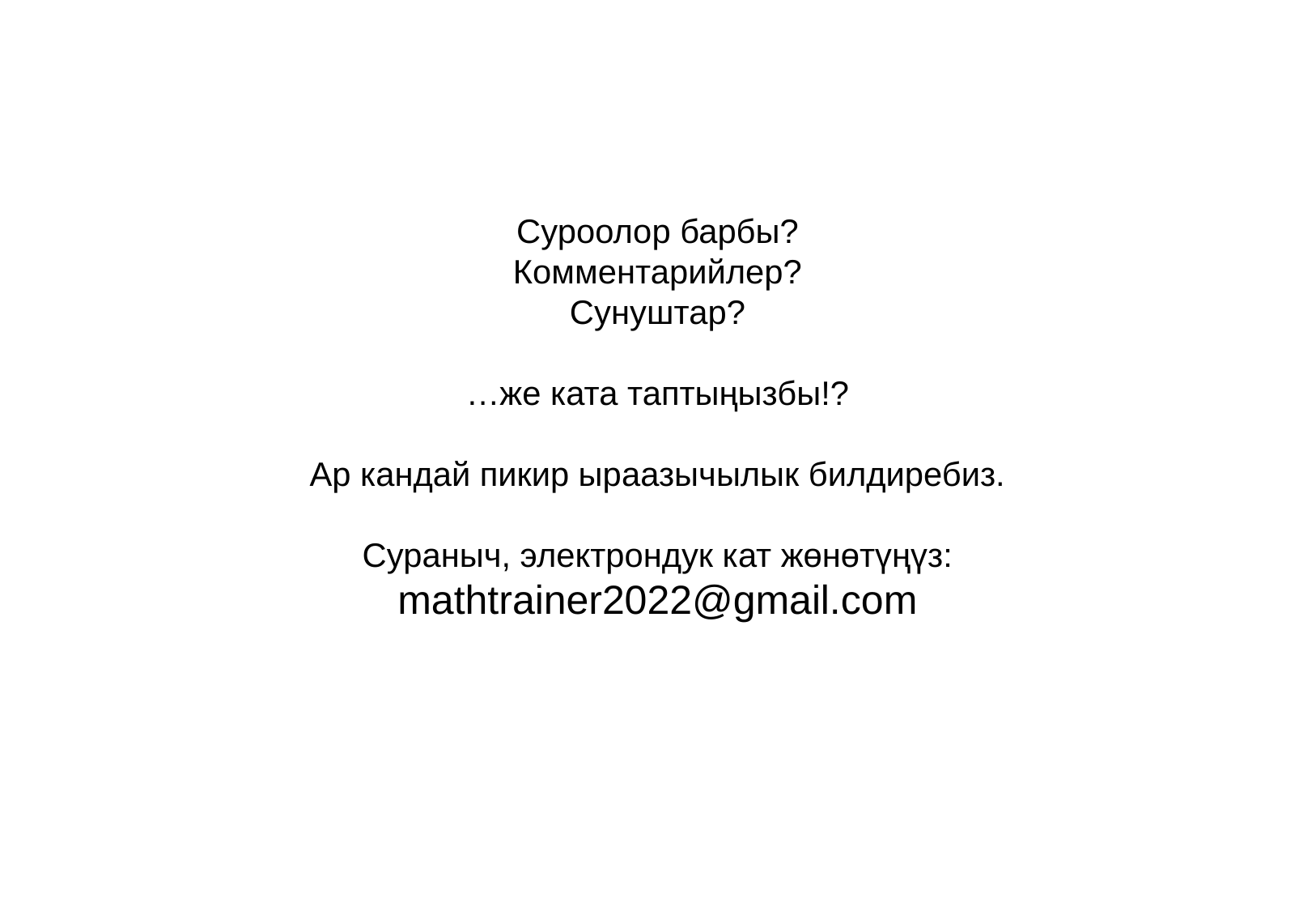

Суроолор барбы?
Комментарийлер?
Сунуштар?

…же ката таптыңызбы!?

Ар кандай пикир ыраазычылык билдиребиз.

Сураныч, электрондук кат жөнөтүңүз:
mathtrainer2022@gmail.com